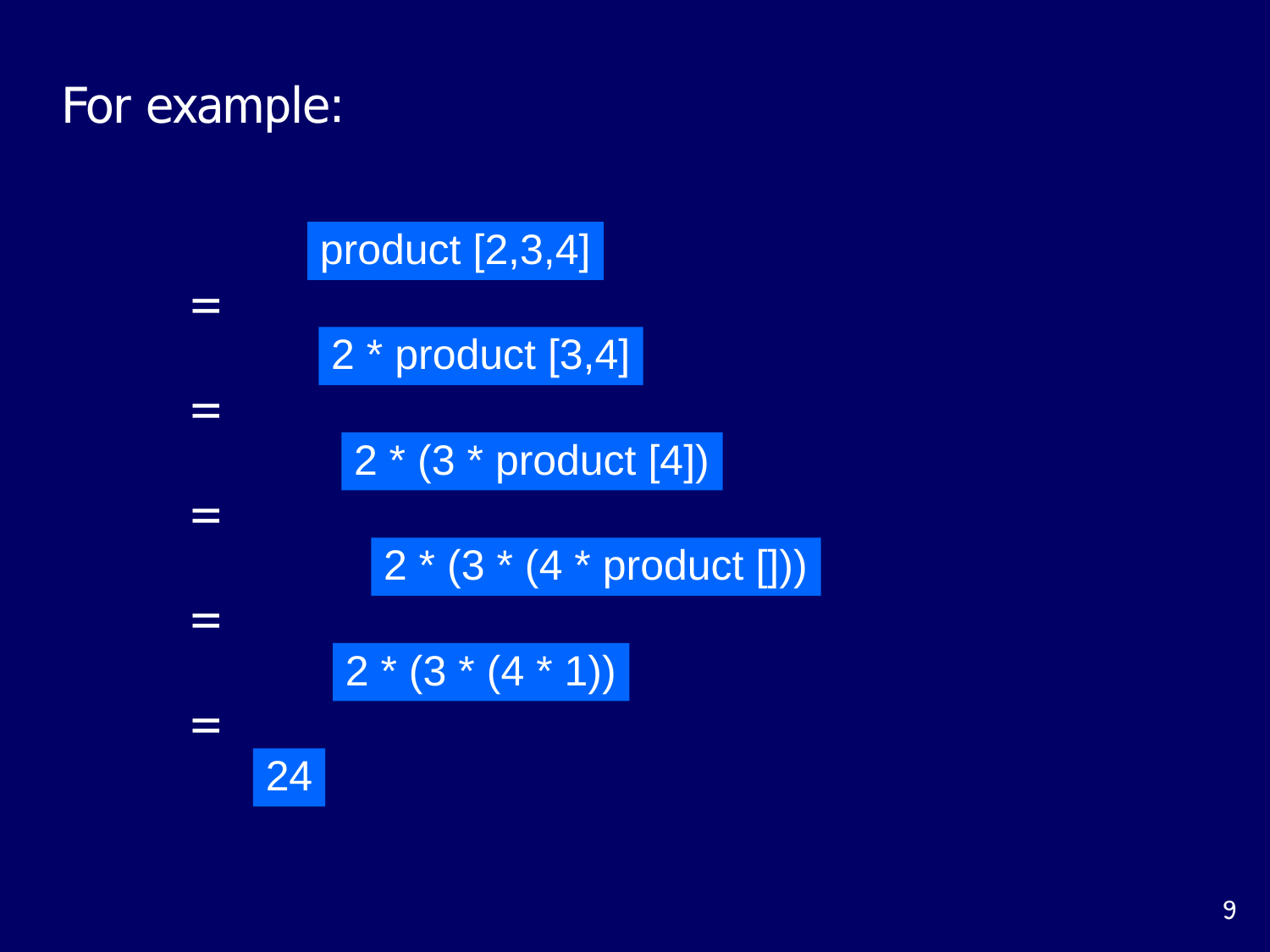

For example:
product [2,3,4]
=
2 * product [3,4]
=
2 * (3 * product [4])
=
2 * (3 * (4 * product []))
=
2 * (3 * (4 * 1))
=
24
9